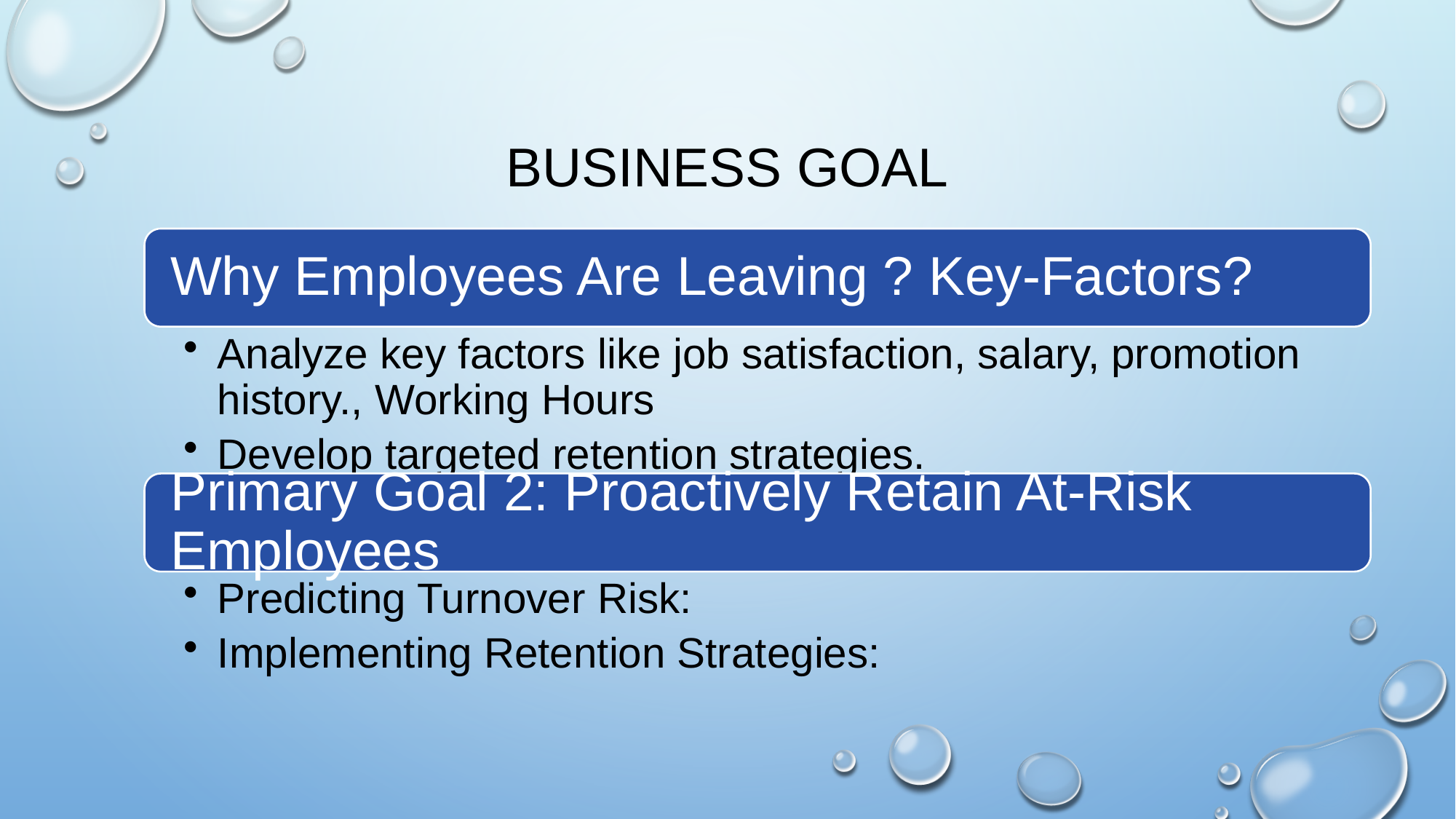

# Business Goal
Why Employees Are Leaving ? Key-Factors?
Analyze key factors like job satisfaction, salary, promotion history., Working Hours
Develop targeted retention strategies.
Primary Goal 2: Proactively Retain At-Risk Employees
Predicting Turnover Risk:
Implementing Retention Strategies: